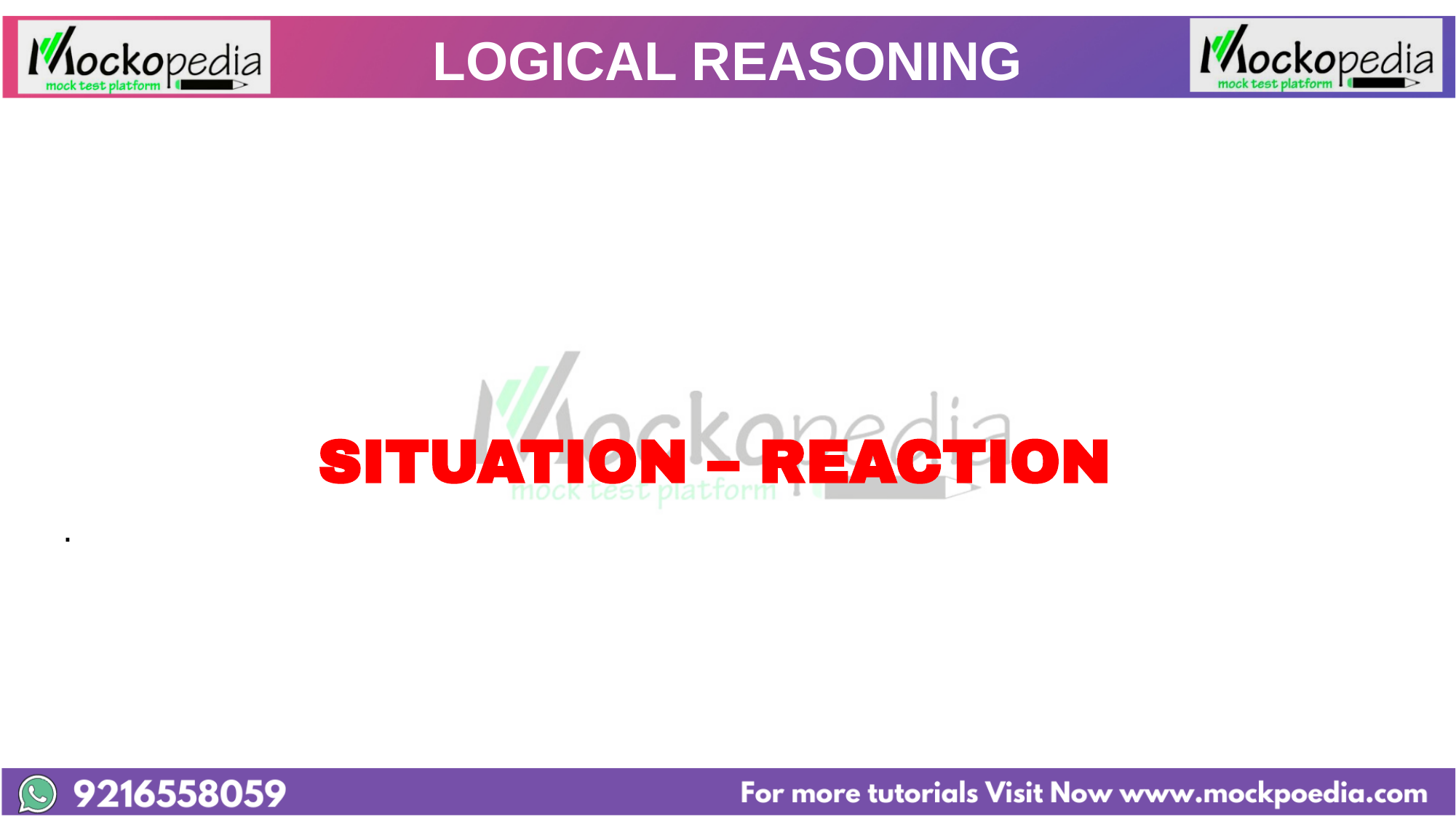

# LOGICAL REASONING

              SITUATION – REACTION
 	.